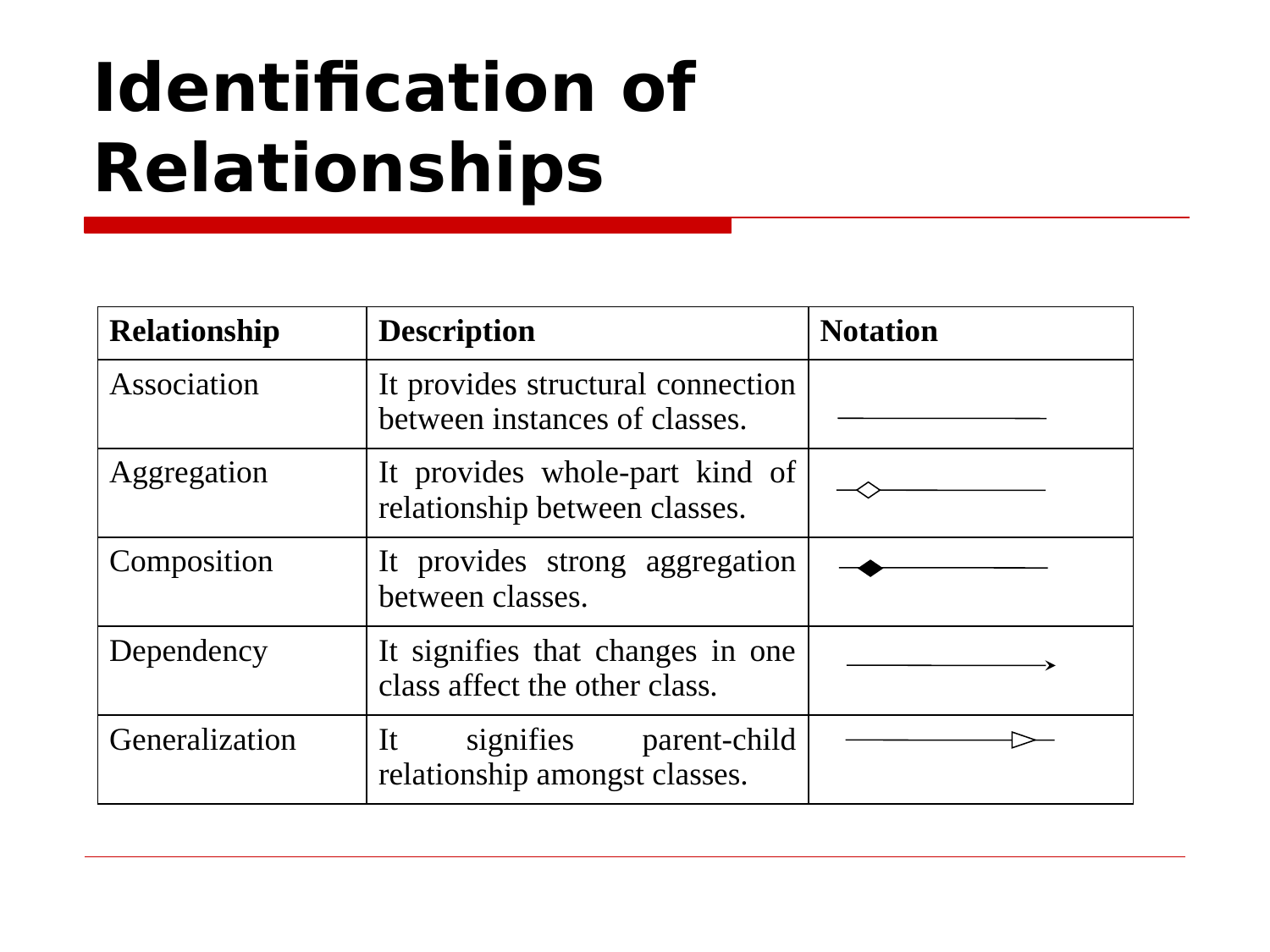

Identification of Relationships

| Relationship | Description | Notation |
| --- | --- | --- |
| Association | It provides structural connection between instances of classes. |  |
| Aggregation | It provides whole-part kind of relationship between classes. |  |
| Composition | It provides strong aggregation between classes. |  |
| Dependency | It signifies that changes in one class affect the other class. |  |
| Generalization | It signifies parent-child relationship amongst classes. |  |